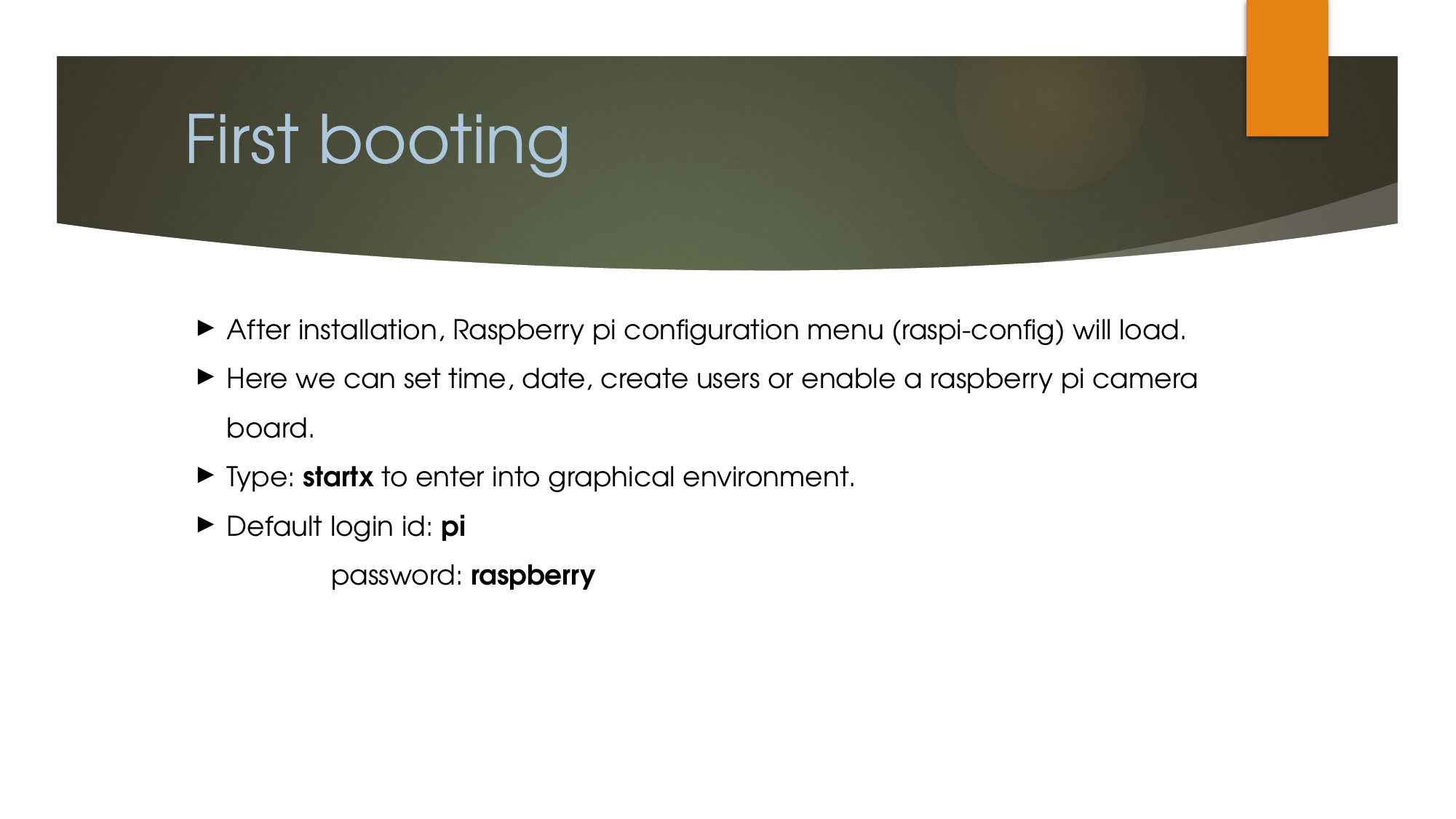

First booting
After installation, Raspberry pi configuration menu (raspi-config) will load.
Here we can set time, date, create users or enable a raspberry pi camera board.
Type: startx to enter into graphical environment.
Default login id: pi
           password: raspberry